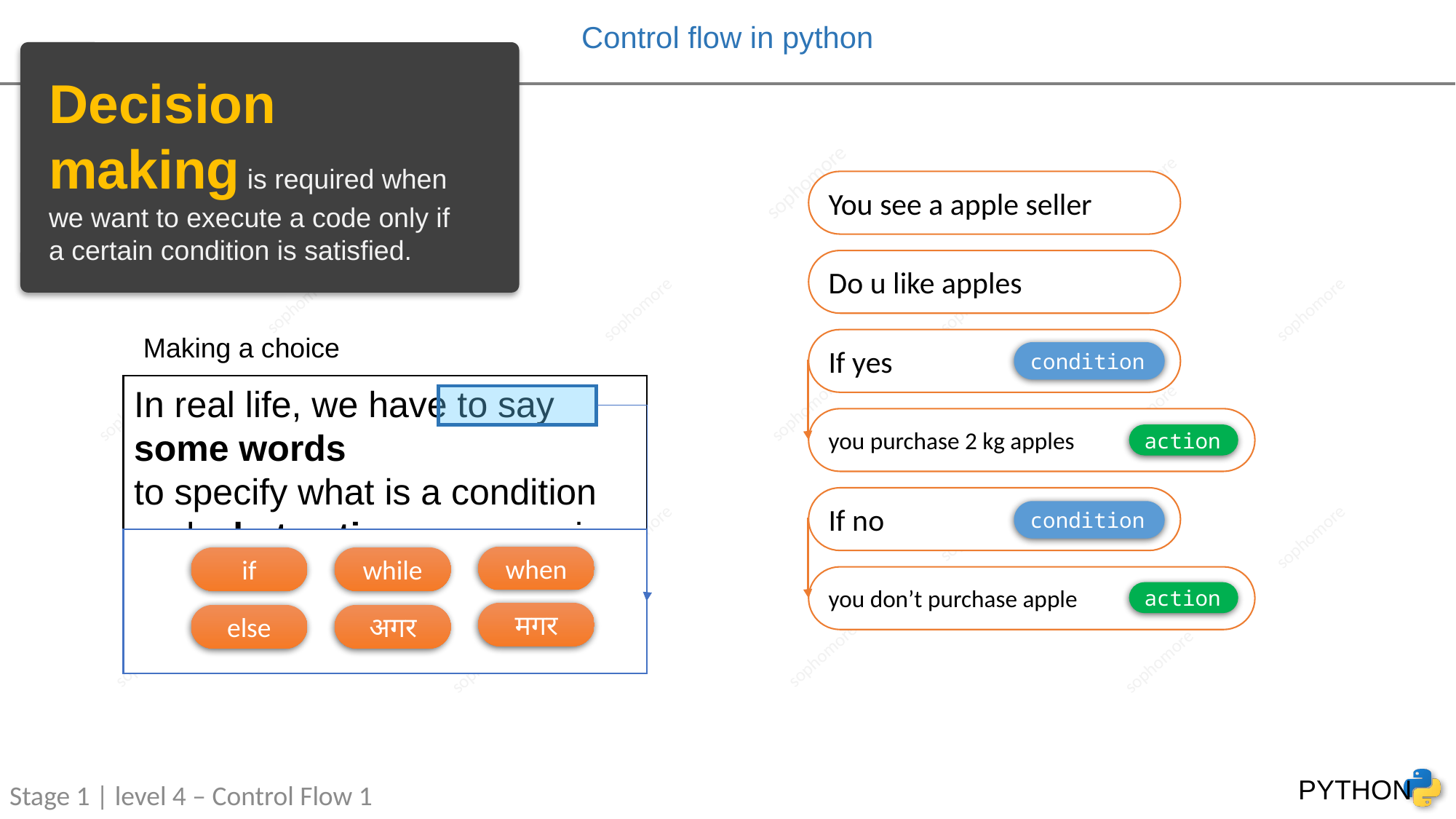

# Control flow in python

Decision making is required when we want to execute a code only if a certain condition is satisfied.
You see a apple seller
Do u like apples
Making a choice
If yes
condition
In real life, we have to say some words
to specify what is a condition and what action we are going to take.

you purchase 2 kg apples
action
If no
condition

when
if
while
you don’t purchase apple
action
मगर
else
अगर
Stage 1 | level 4 – Control Flow 1